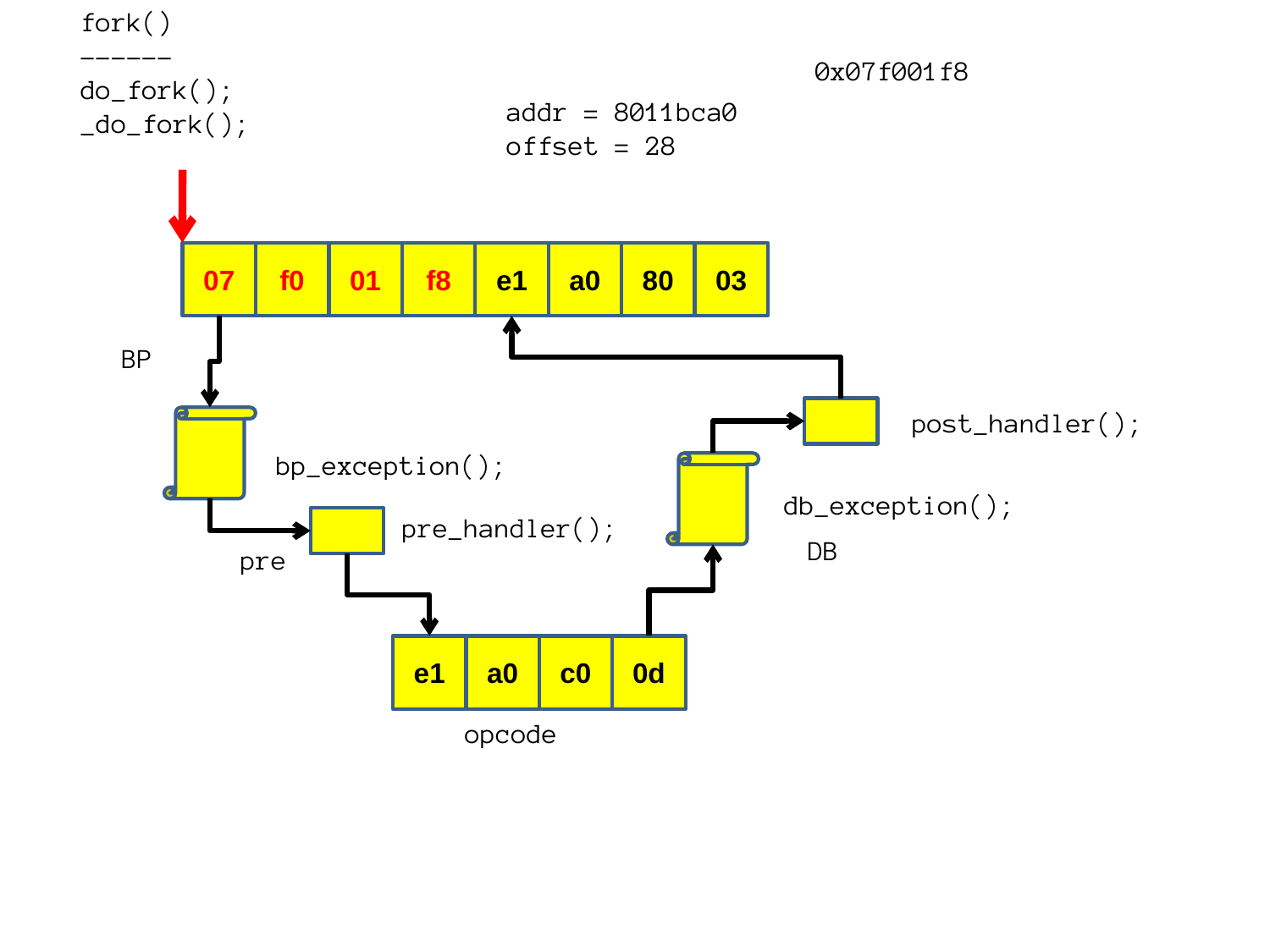

fork()
------
do_fork();
_do_fork();
0x07f001f8
addr = 8011bca0
offset = 28
07
f0
01
f8
e1
a0
80
03
BP

post_handler();

bp_exception();

db_exception();
pre_handler();

DB
pre
e1
a0
c0
0d
opcode